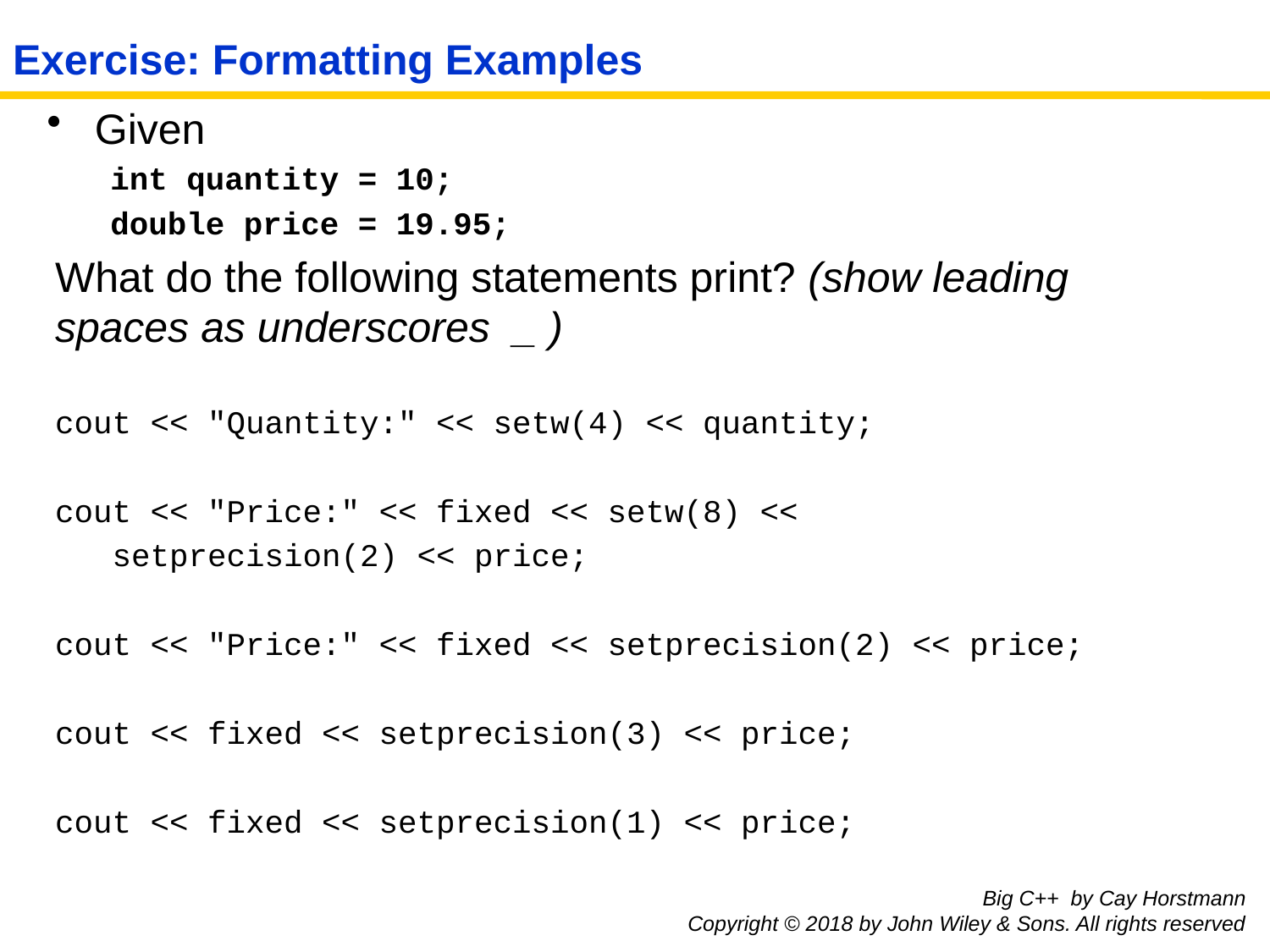

# Exercise: Formatting Examples
Given
int quantity = 10;
double price = 19.95;
What do the following statements print? (show leading spaces as underscores  _ )

cout << "Quantity:" << setw(4) << quantity;

cout << "Price:" << fixed << setw(8) <<
   setprecision(2) << price;

cout << "Price:" << fixed << setprecision(2) << price;

cout << fixed << setprecision(3) << price;

cout << fixed << setprecision(1) << price;
Big C++  by Cay Horstmann
Copyright © 2018 by John Wiley & Sons. All rights reserved